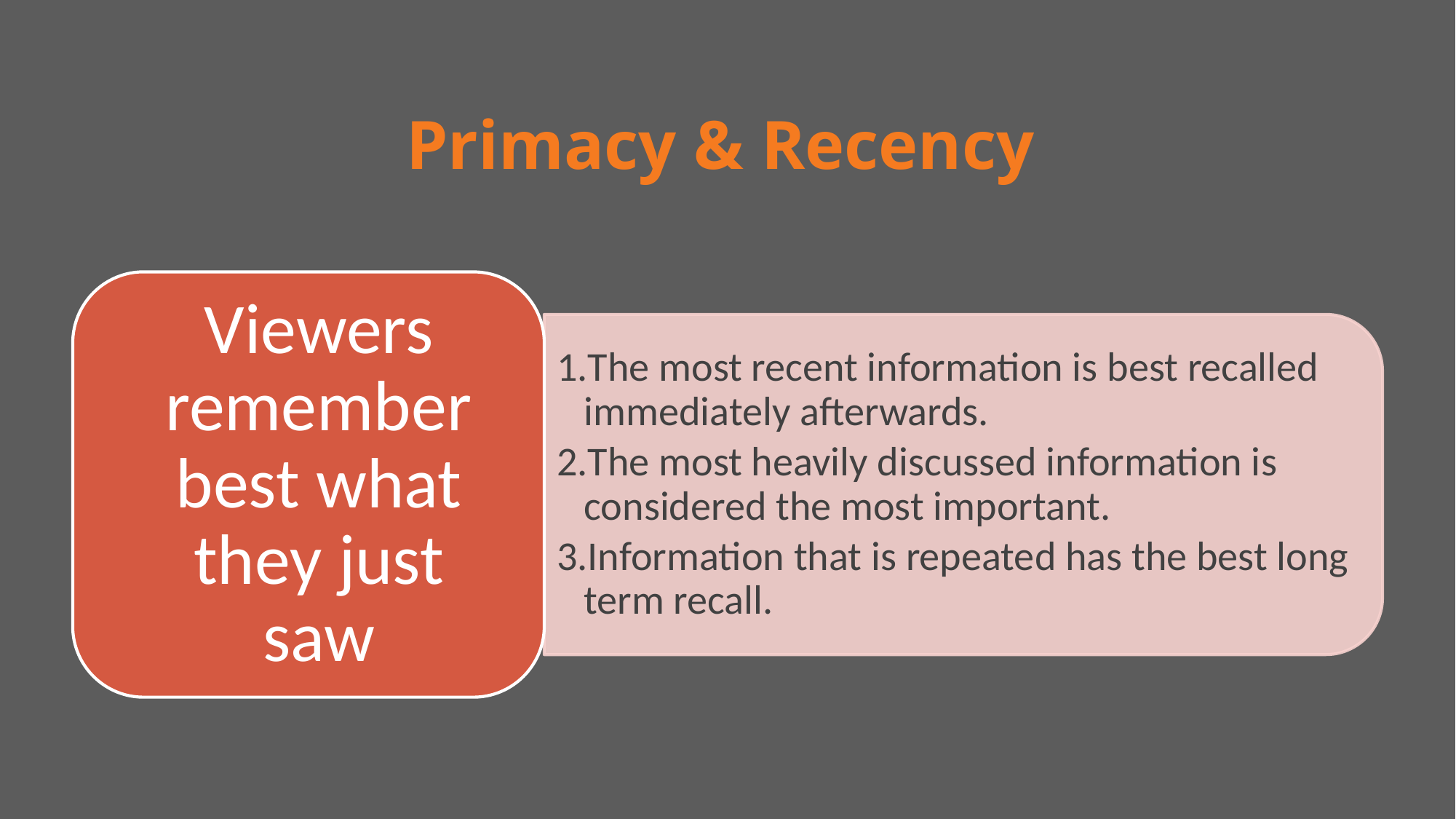

# Primacy & Recency
The most recent information is best recalled immediately afterwards.
The most heavily discussed information is considered the most important.
Information that is repeated has the best long term recall.
Viewers remember best what they just saw